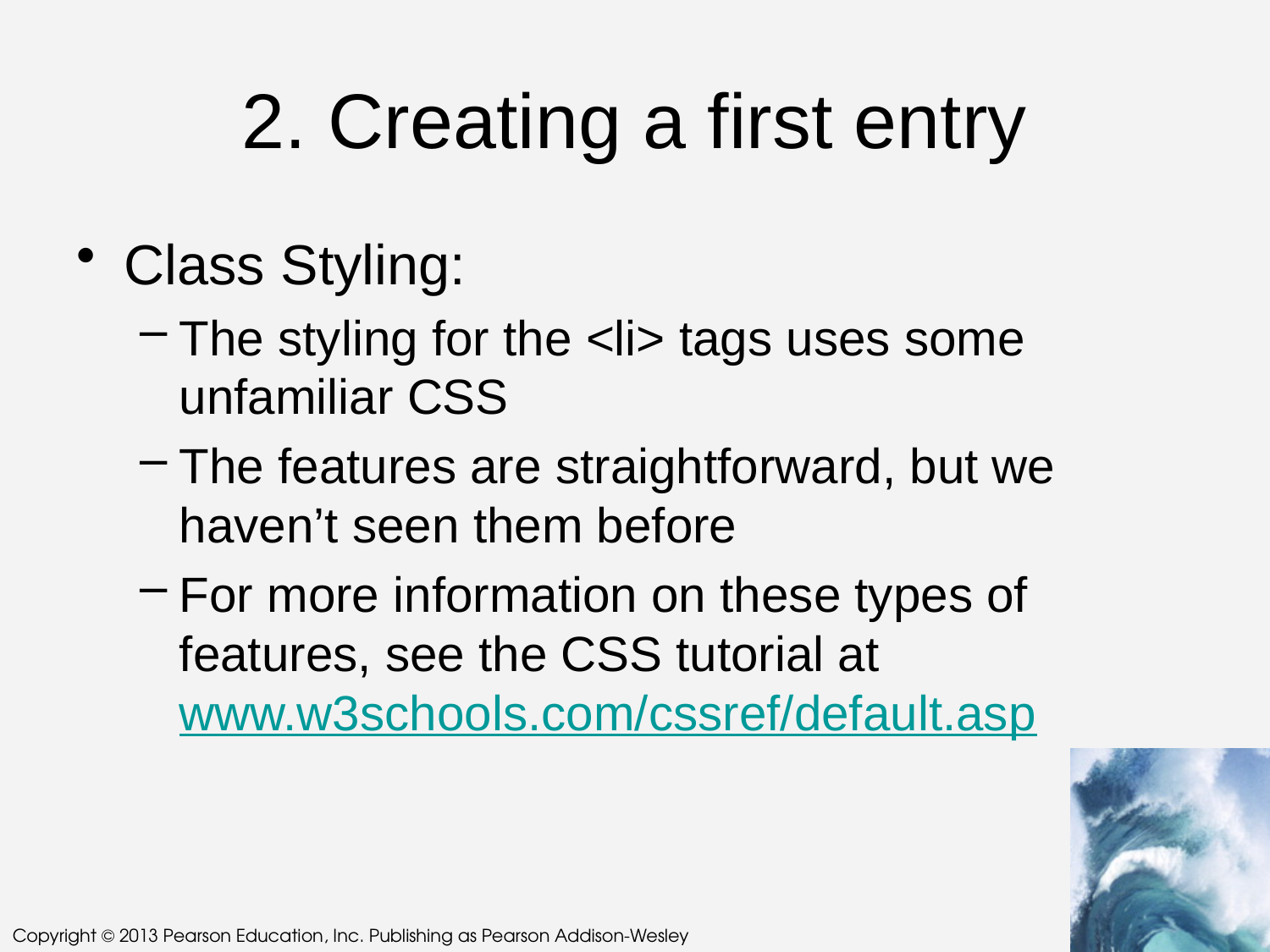

# 2. Creating a first entry
Class Styling:
The styling for the <li> tags uses some unfamiliar CSS
The features are straightforward, but we haven’t seen them before
For more information on these types of features, see the CSS tutorial at
www.w3schools.com/cssref/default.asp